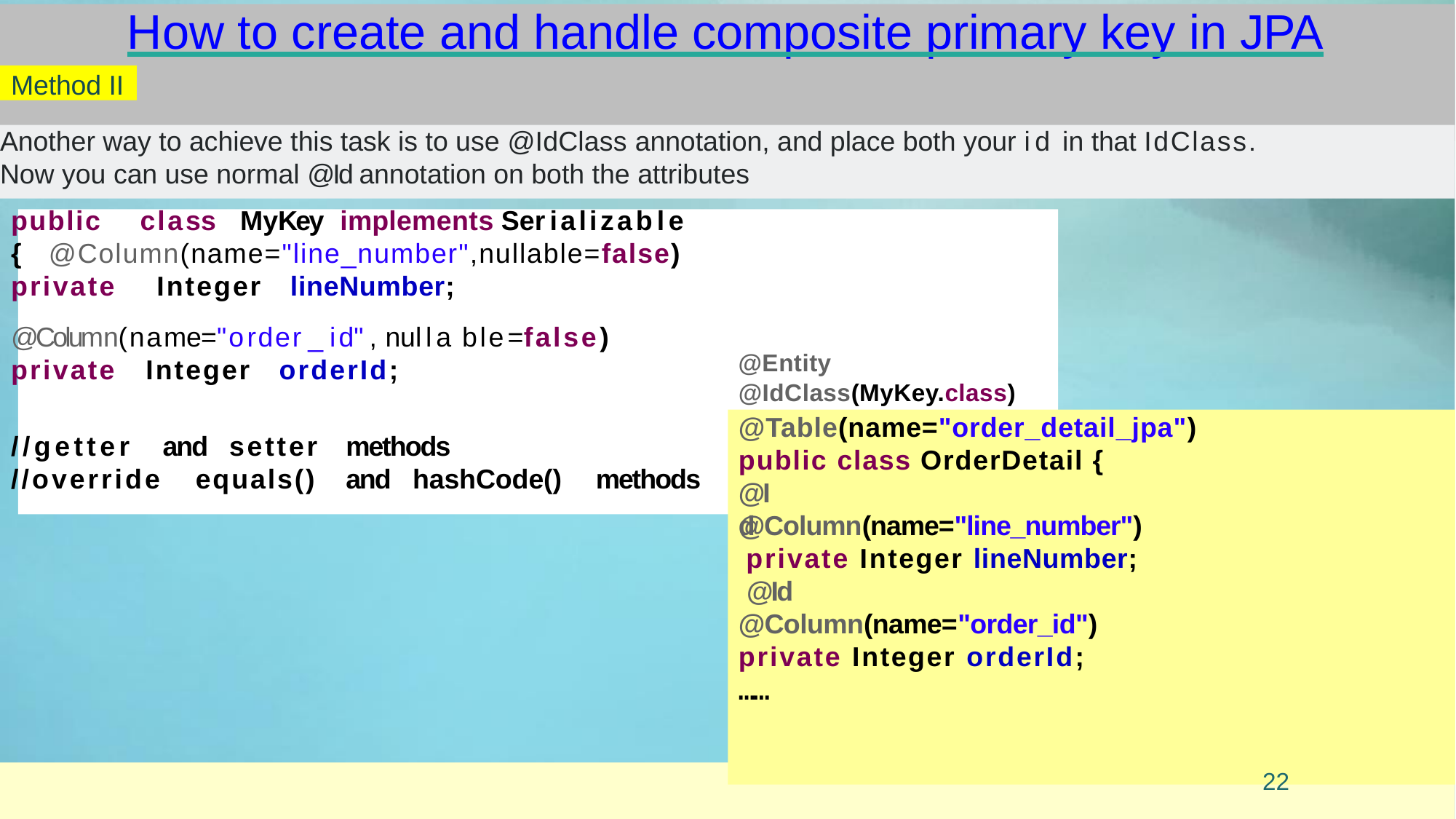

# How to create and handle composite primary key in JPA
Method II
Another way to achieve this task is to use @IdClass annotation, and place both your id in that IdClass.
Now you can use normal @Id annotation on both the attributes
public	class	MyKey	implements Serializable	{  @Column(name="line_number",nullable=false)  private		Integer	lineNumber;

@Column(name="order_id",nullable=false)  private	Integer	orderId;
@Entity
@IdClass(MyKey.class)
@Table(name="order_detail_jpa")

//getter	and	setter	methods
//override	equals()	and	hashCode()	methods
public class OrderDetail {
@Id
@Column(name="line_number")  private Integer lineNumber;  @Id  @Column(name="order_id")  private Integer orderId;
……
22